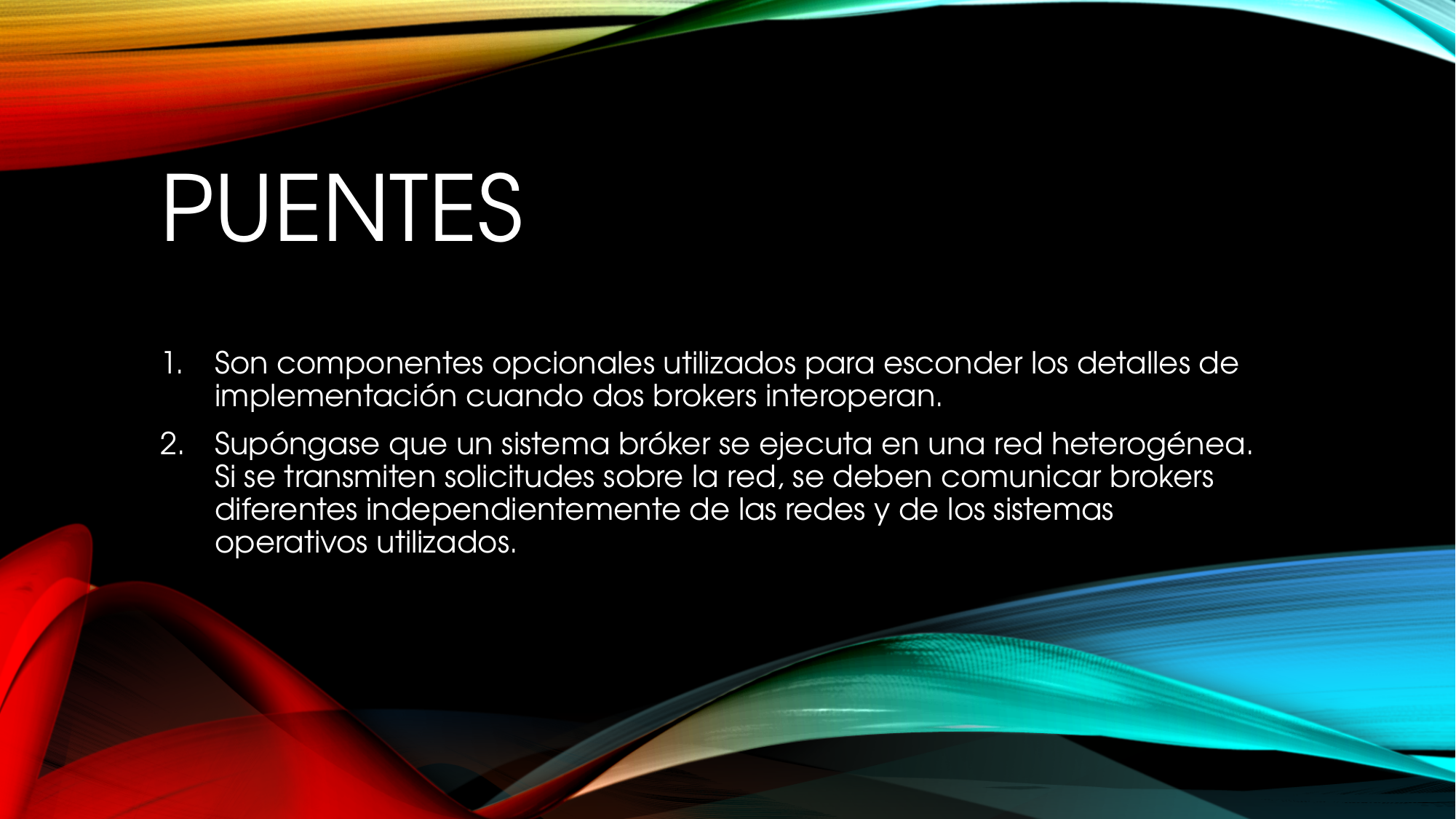

# PUENTES
Son componentes opcionales utilizados para esconder los detalles de implementación cuando dos brokers interoperan.
Supóngase que un sistema bróker se ejecuta en una red heterogénea. Si se transmiten solicitudes sobre la red, se deben comunicar brokers diferentes independientemente de las redes y de los sistemas operativos utilizados.